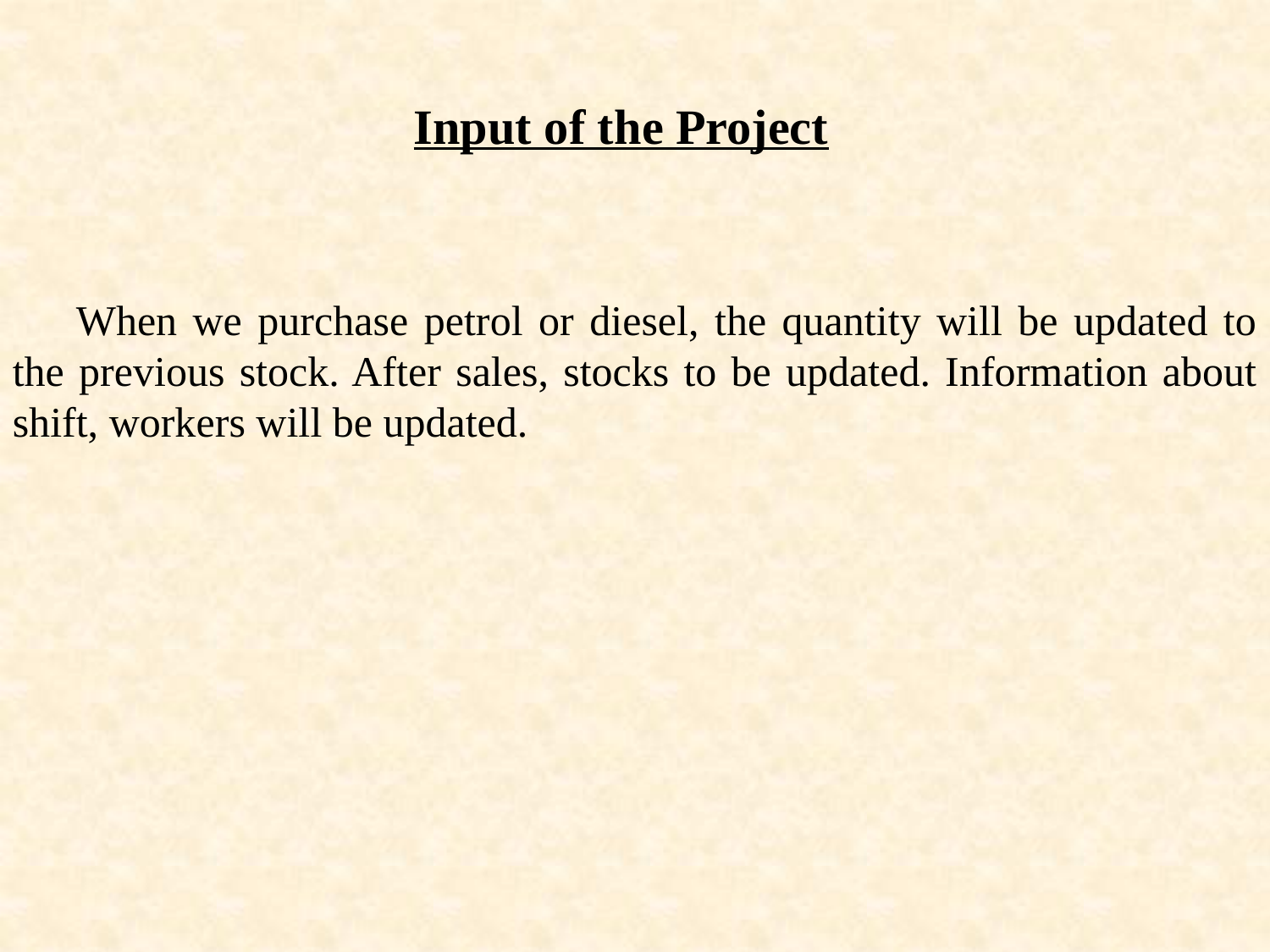

Input of the Project

When we purchase petrol or diesel, the quantity will be updated to the previous stock. After sales, stocks to be updated. Information about shift, workers will be updated.